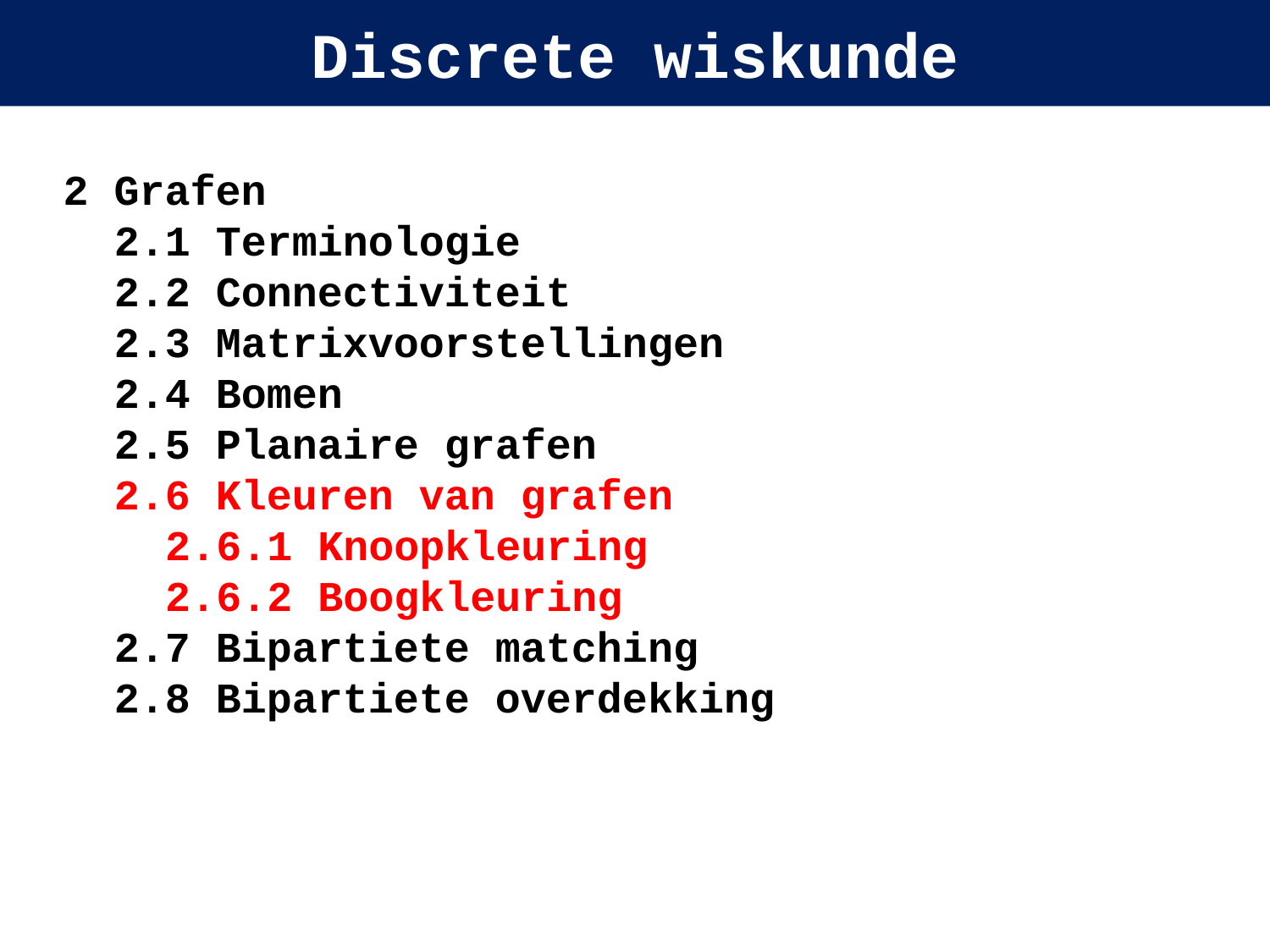

# Discrete wiskunde

2 Grafen
2.1 Terminologie
2.2 Connectiviteit
2.3 Matrixvoorstellingen
2.4 Bomen
2.5 Planaire grafen
2.6 Kleuren van grafen
2.6.1 Knoopkleuring
2.6.2 Boogkleuring
2.7 Bipartiete matching
2.8 Bipartiete overdekking